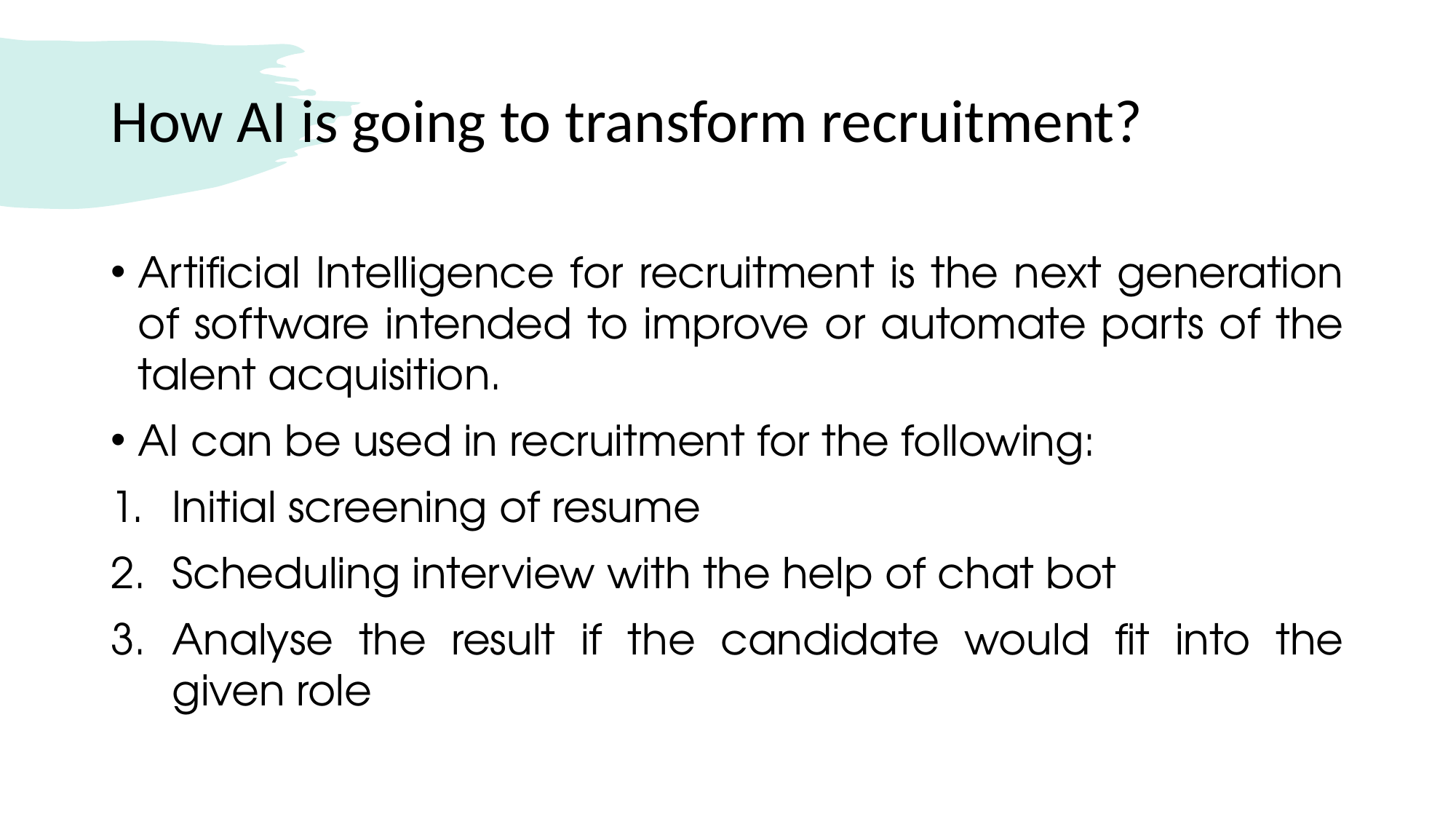

# How AI is going to transform recruitment?
Artificial Intelligence for recruitment is the next generation of software intended to improve or automate parts of the talent acquisition.
AI can be used in recruitment for the following:
Initial screening of resume
Scheduling interview with the help of chat bot
Analyse the result if the candidate would fit into the given role